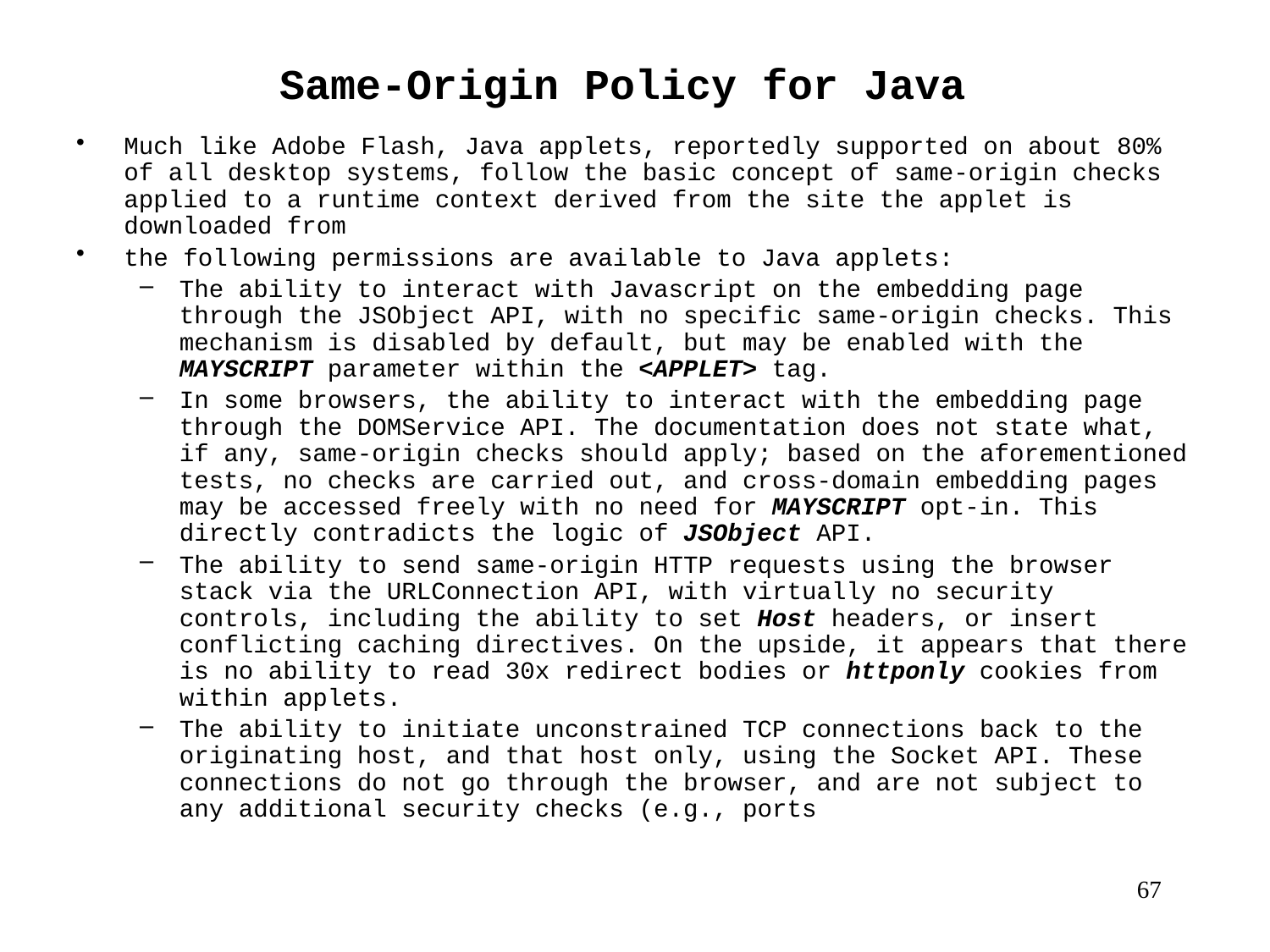

# Same-Origin Policy for Java
Much like Adobe Flash, Java applets, reportedly supported on about 80% of all desktop systems, follow the basic concept of same-origin checks applied to a runtime context derived from the site the applet is downloaded from
the following permissions are available to Java applets:
The ability to interact with Javascript on the embedding page through the JSObject API, with no specific same-origin checks. This mechanism is disabled by default, but may be enabled with the MAYSCRIPT parameter within the <APPLET> tag.
In some browsers, the ability to interact with the embedding page through the DOMService API. The documentation does not state what, if any, same-origin checks should apply; based on the aforementioned tests, no checks are carried out, and cross-domain embedding pages may be accessed freely with no need for MAYSCRIPT opt-in. This directly contradicts the logic of JSObject API.
The ability to send same-origin HTTP requests using the browser stack via the URLConnection API, with virtually no security controls, including the ability to set Host headers, or insert conflicting caching directives. On the upside, it appears that there is no ability to read 30x redirect bodies or httponly cookies from within applets.
The ability to initiate unconstrained TCP connections back to the originating host, and that host only, using the Socket API. These connections do not go through the browser, and are not subject to any additional security checks (e.g., ports

             67